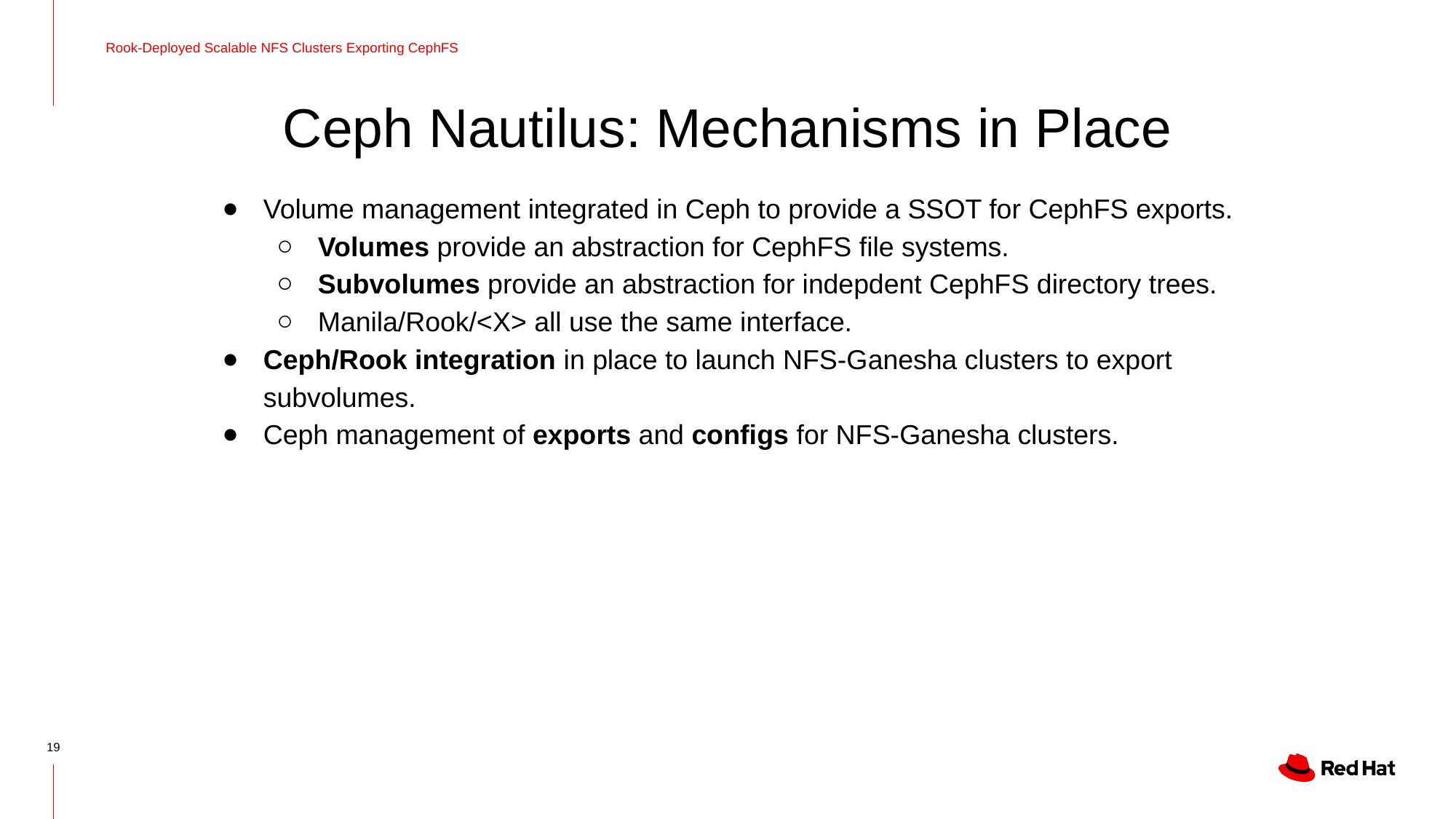

Rook-Deployed Scalable NFS Clusters Exporting CephFS

# Ceph Nautilus: Mechanisms in Place
Volume management integrated in Ceph to provide a SSOT for CephFS exports.
Volumes provide an abstraction for CephFS file systems.
Subvolumes provide an abstraction for indepdent CephFS directory trees.
Manila/Rook/<X> all use the same interface.
Ceph/Rook integration in place to launch NFS-Ganesha clusters to export subvolumes.
Ceph management of exports and configs for NFS-Ganesha clusters.
19